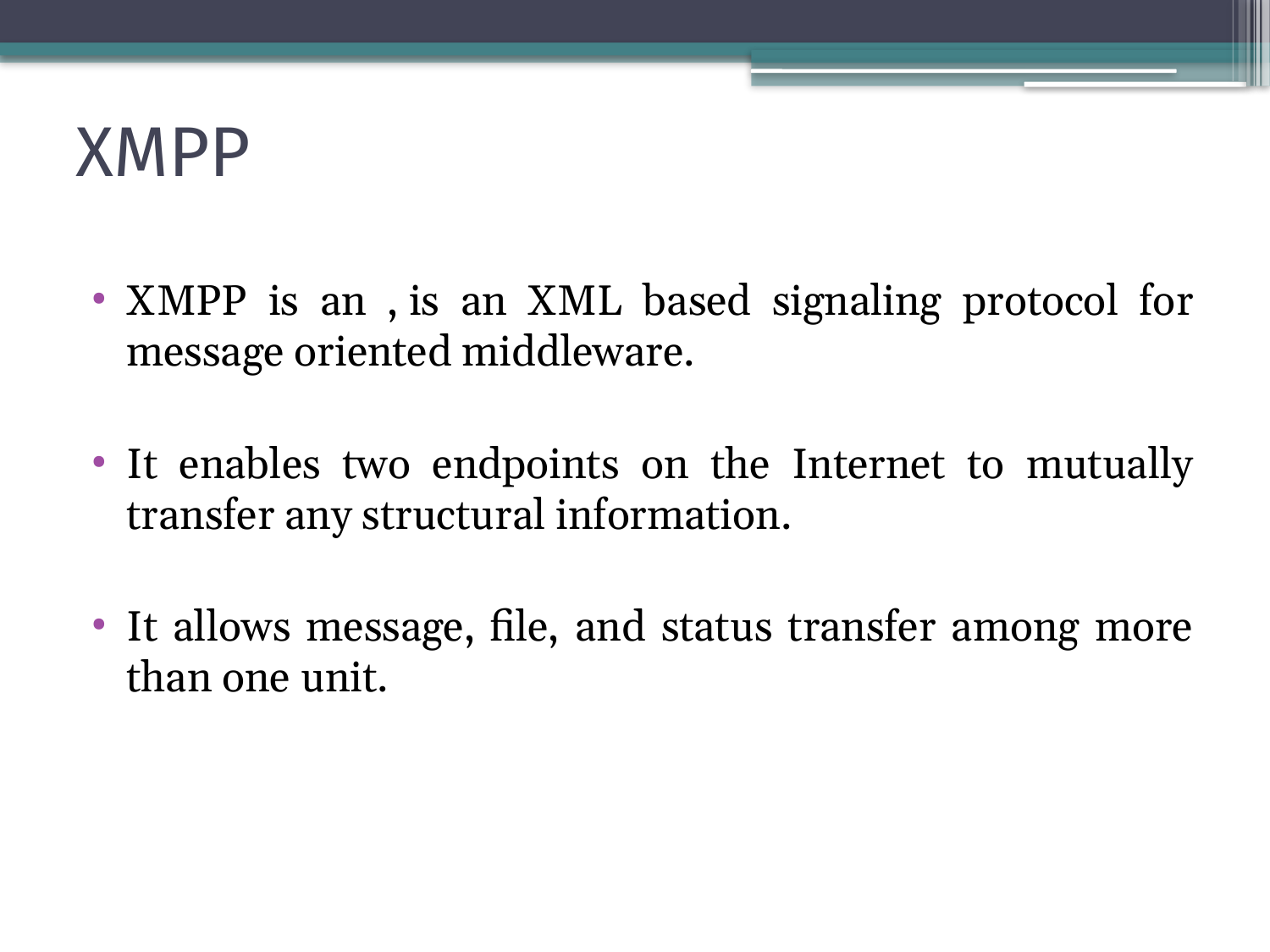

# XMPP
XMPP is an , is an XML based signaling protocol for message oriented middleware.

It enables two endpoints on the Internet to mutually transfer any structural information.

It allows message, file, and status transfer among more than one unit.